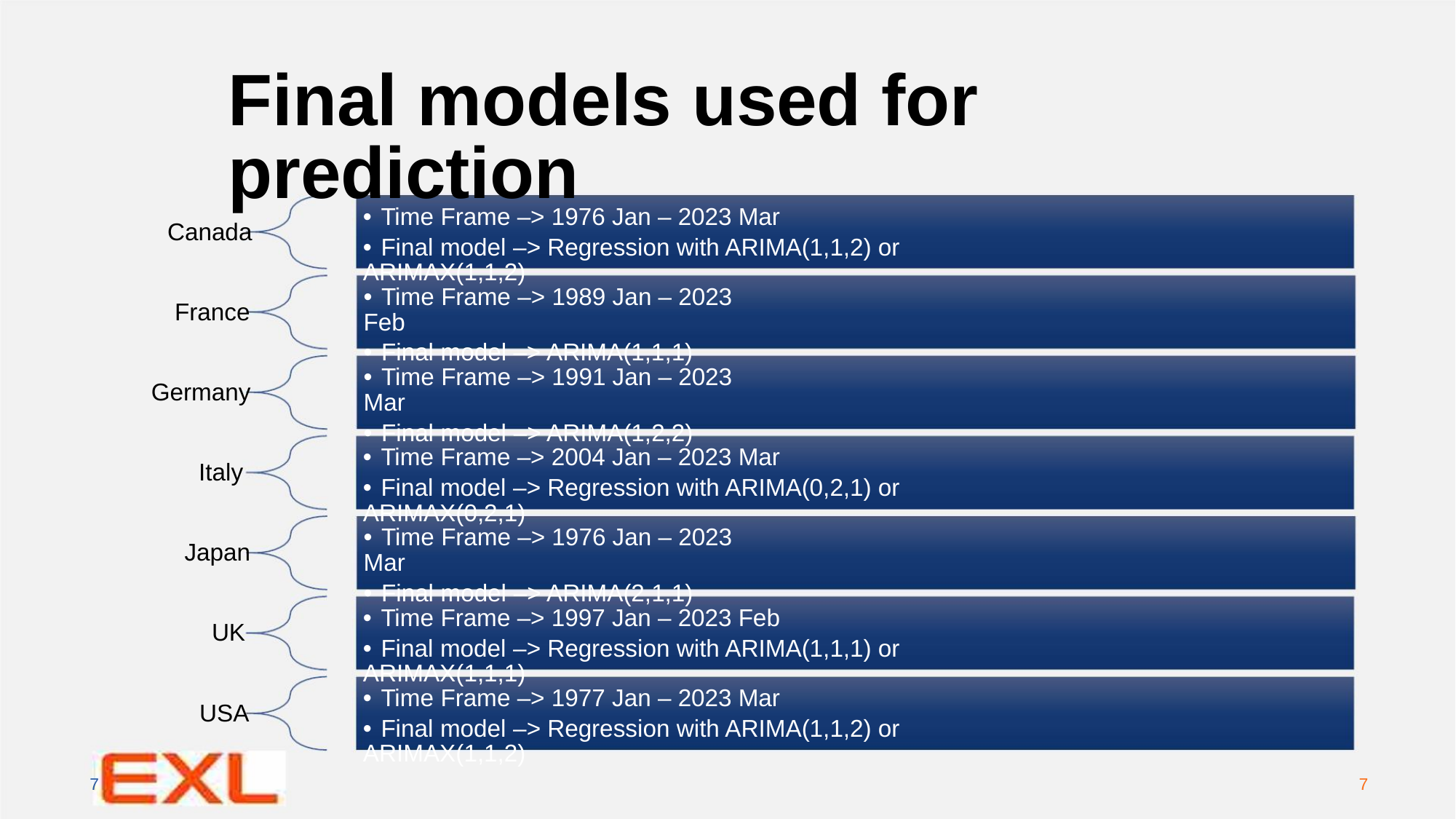

Final models used for prediction
• Time Frame –> 1976 Jan – 2023 Mar
• Final model –> Regression with ARIMA(1,1,2) or ARIMAX(1,1,2)
Canada
• Time Frame –> 1989 Jan – 2023 Feb
• Final model –> ARIMA(1,1,1)
France
Germany
Italy
• Time Frame –> 1991 Jan – 2023 Mar
• Final model –> ARIMA(1,2,2)
• Time Frame –> 2004 Jan – 2023 Mar
• Final model –> Regression with ARIMA(0,2,1) or ARIMAX(0,2,1)
• Time Frame –> 1976 Jan – 2023 Mar
• Final model –> ARIMA(2,1,1)
Japan
UK
• Time Frame –> 1997 Jan – 2023 Feb
• Final model –> Regression with ARIMA(1,1,1) or ARIMAX(1,1,1)
• Time Frame –> 1977 Jan – 2023 Mar
• Final model –> Regression with ARIMA(1,1,2) or ARIMAX(1,1,2)
USA
7
7